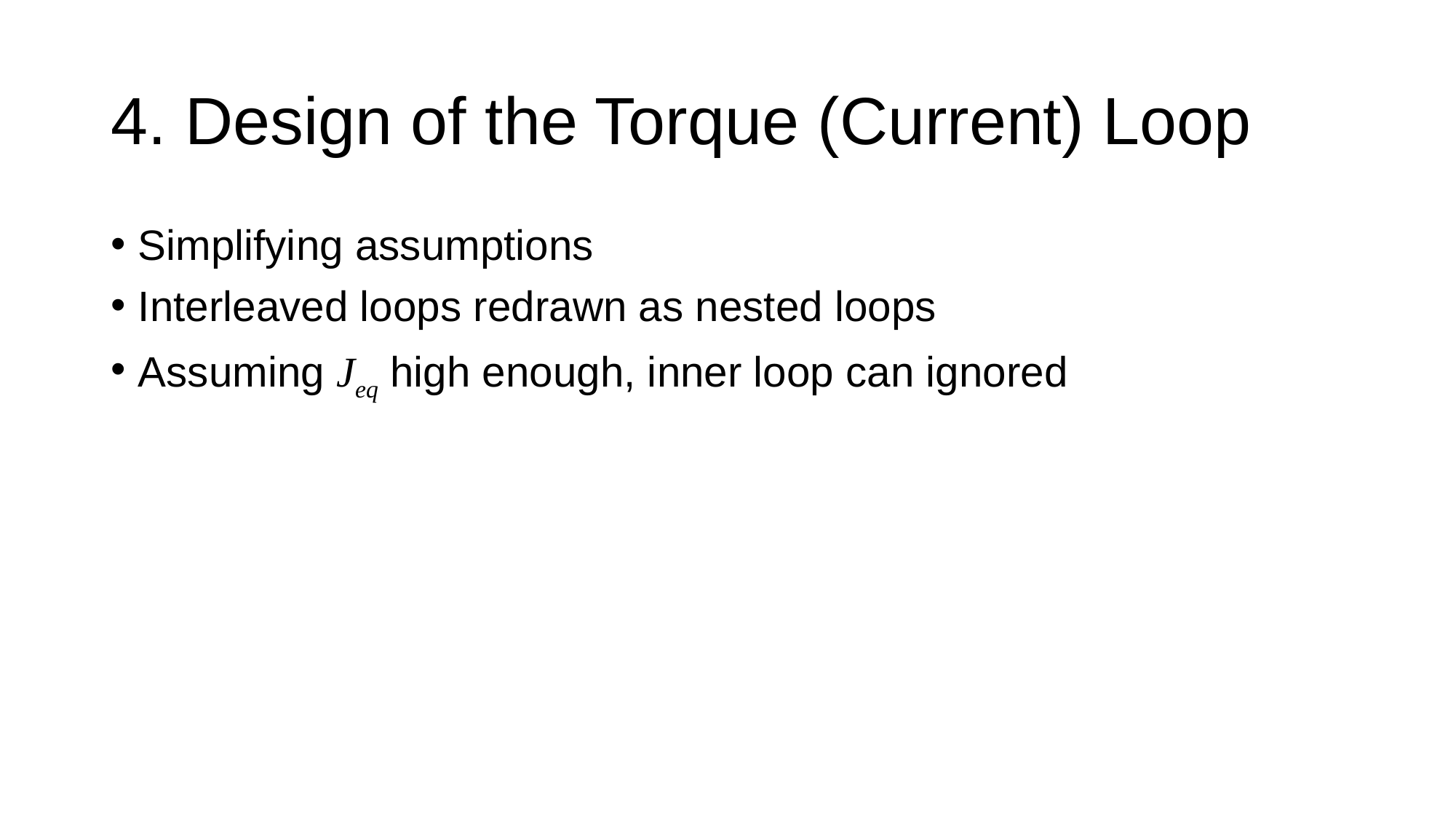

# 4. Design of the Torque (Current) Loop
Simplifying assumptions
Interleaved loops redrawn as nested loops
Assuming Jeq high enough, inner loop can ignored